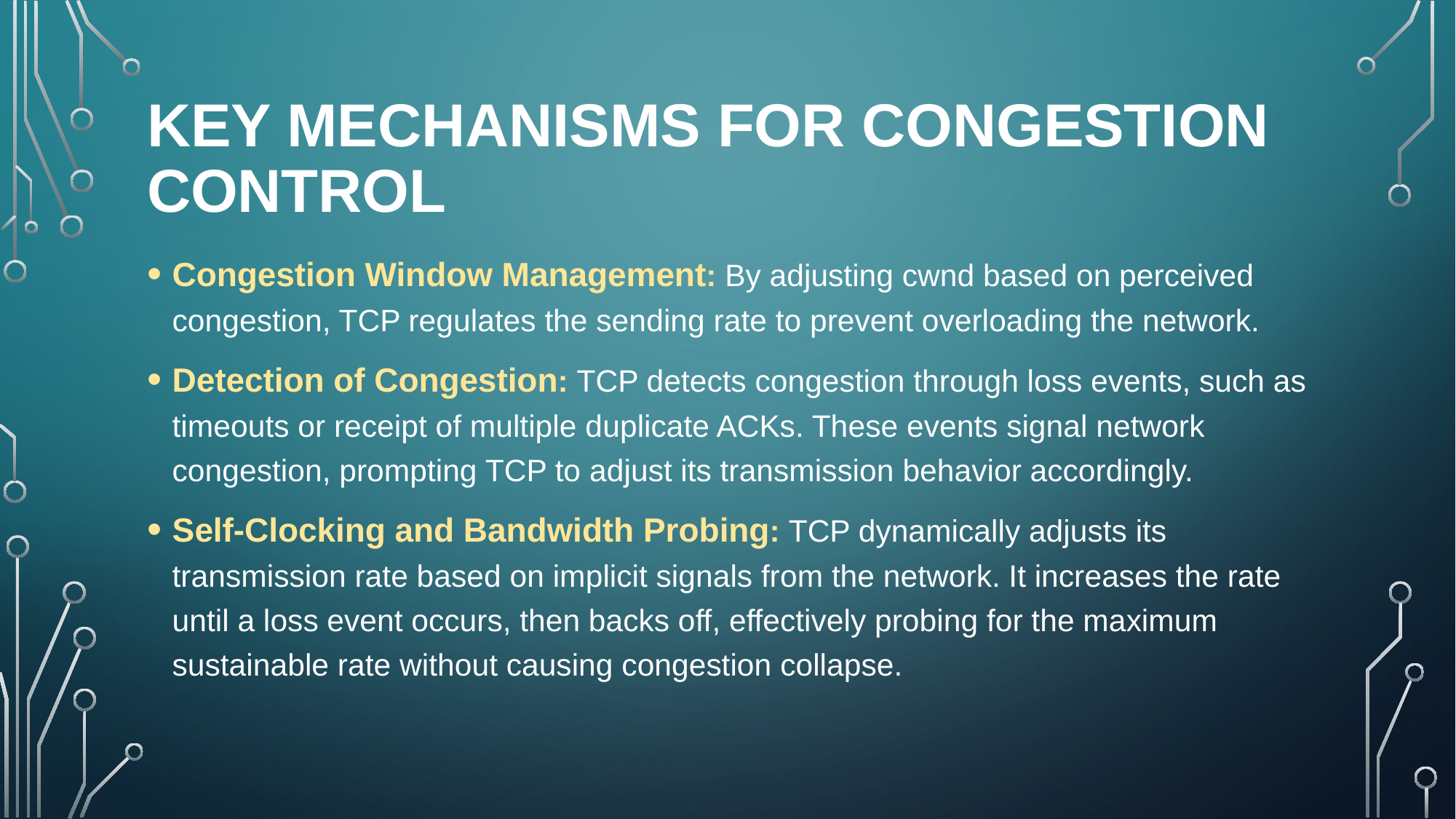

# Key Mechanisms for congestion control
Congestion Window Management: By adjusting cwnd based on perceived congestion, TCP regulates the sending rate to prevent overloading the network.
Detection of Congestion: TCP detects congestion through loss events, such as timeouts or receipt of multiple duplicate ACKs. These events signal network congestion, prompting TCP to adjust its transmission behavior accordingly.
Self-Clocking and Bandwidth Probing: TCP dynamically adjusts its transmission rate based on implicit signals from the network. It increases the rate until a loss event occurs, then backs off, effectively probing for the maximum sustainable rate without causing congestion collapse.